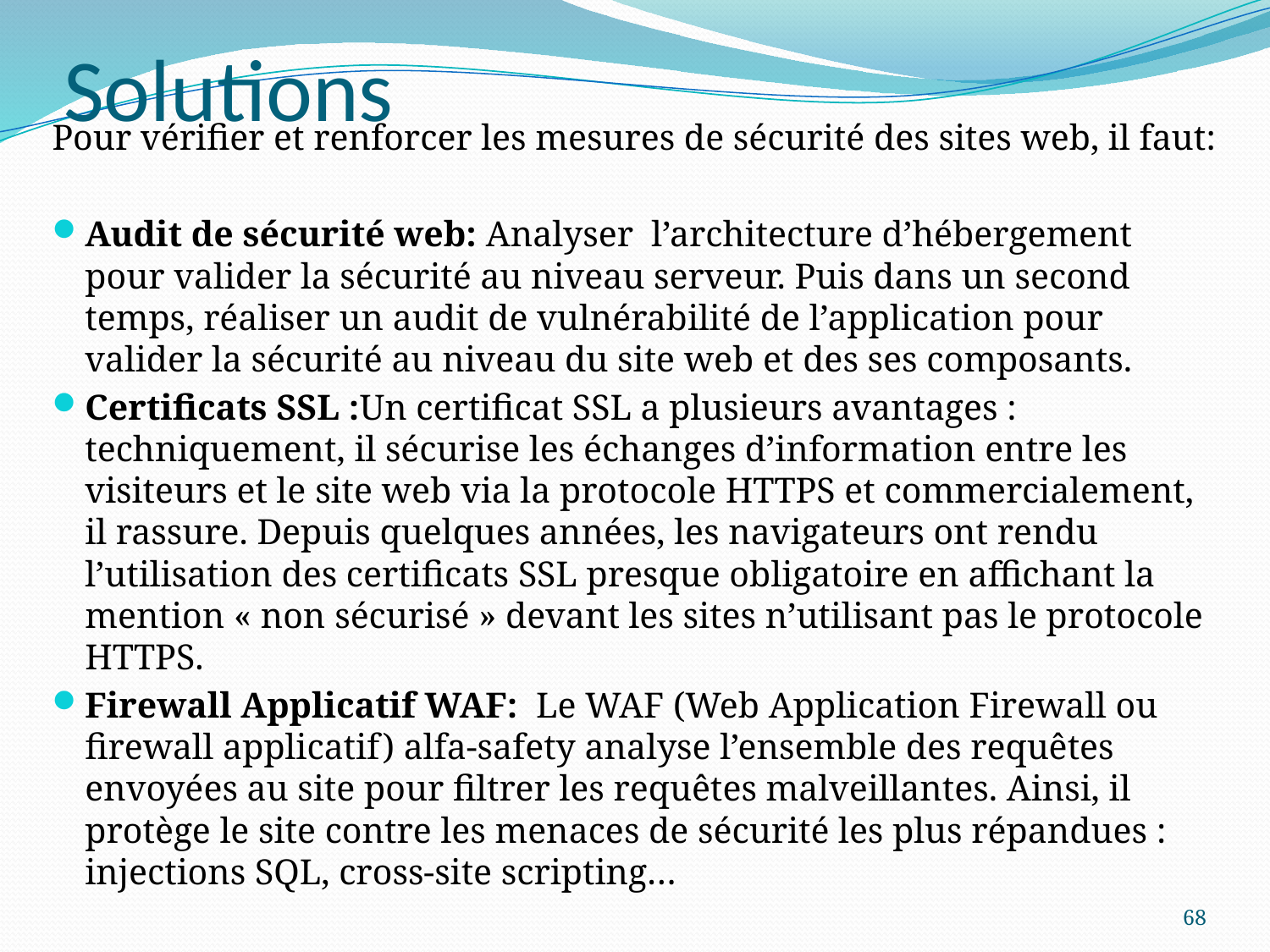

# Solutions
Pour vérifier et renforcer les mesures de sécurité des sites web, il faut:

Audit de sécurité web: Analyser  l’architecture d’hébergement pour valider la sécurité au niveau serveur. Puis dans un second temps, réaliser un audit de vulnérabilité de l’application pour valider la sécurité au niveau du site web et des ses composants.
Certificats SSL :Un certificat SSL a plusieurs avantages : techniquement, il sécurise les échanges d’information entre les visiteurs et le site web via la protocole HTTPS et commercialement, il rassure. Depuis quelques années, les navigateurs ont rendu l’utilisation des certificats SSL presque obligatoire en affichant la mention « non sécurisé » devant les sites n’utilisant pas le protocole HTTPS.
Firewall Applicatif WAF:  Le WAF (Web Application Firewall ou firewall applicatif) alfa-safety analyse l’ensemble des requêtes envoyées au site pour filtrer les requêtes malveillantes. Ainsi, il protège le site contre les menaces de sécurité les plus répandues : injections SQL, cross-site scripting…

68